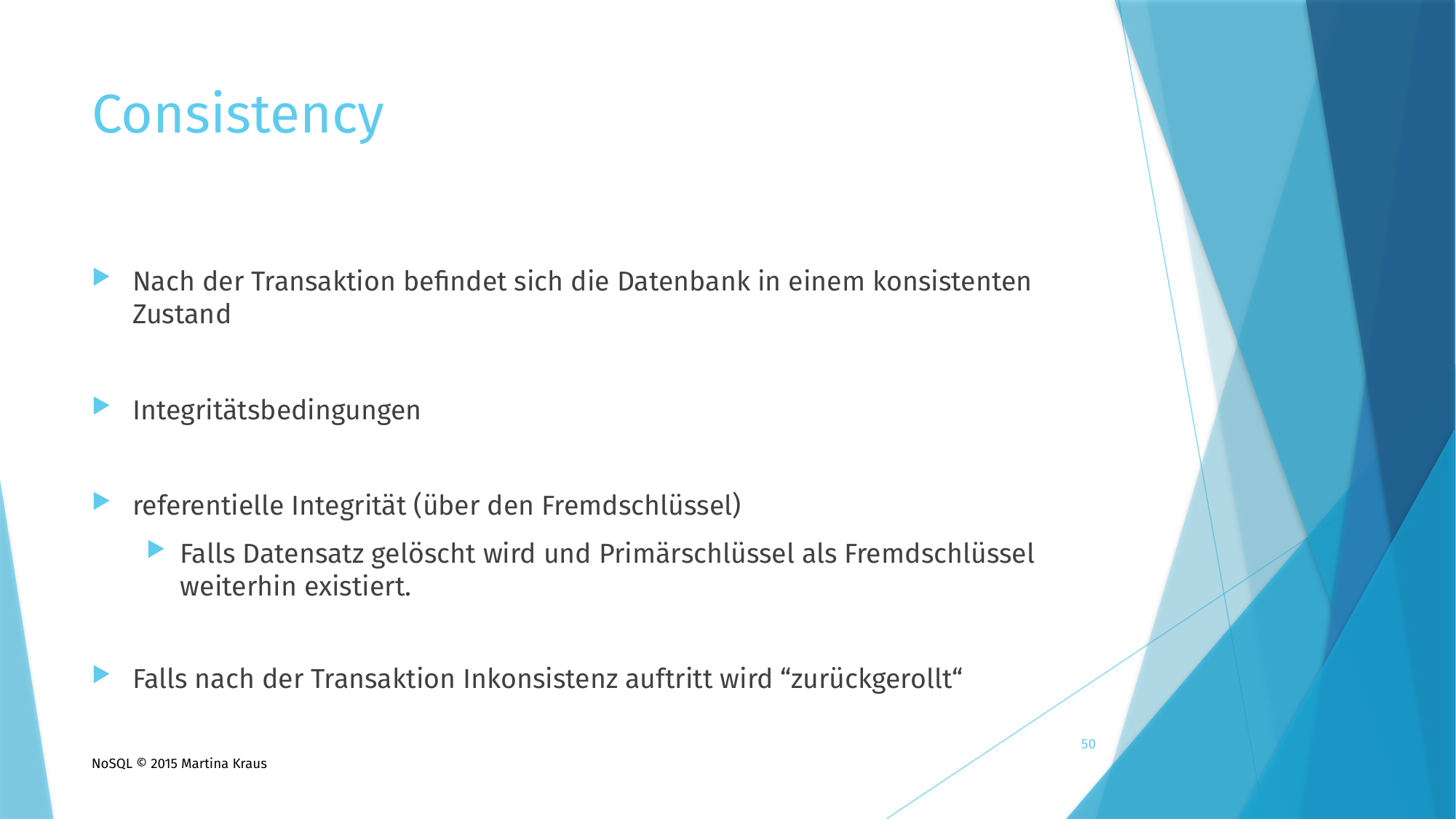

# Consistency
Nach der Transaktion befindet sich die Datenbank in einem konsistenten Zustand

Integritätsbedingungen

referentielle Integrität (über den Fremdschlüssel)
Falls Datensatz gelöscht wird und Primärschlüssel als Fremdschlüssel weiterhin existiert.

Falls nach der Transaktion Inkonsistenz auftritt wird “zurückgerollt“

50
NoSQL © 2015 Martina Kraus